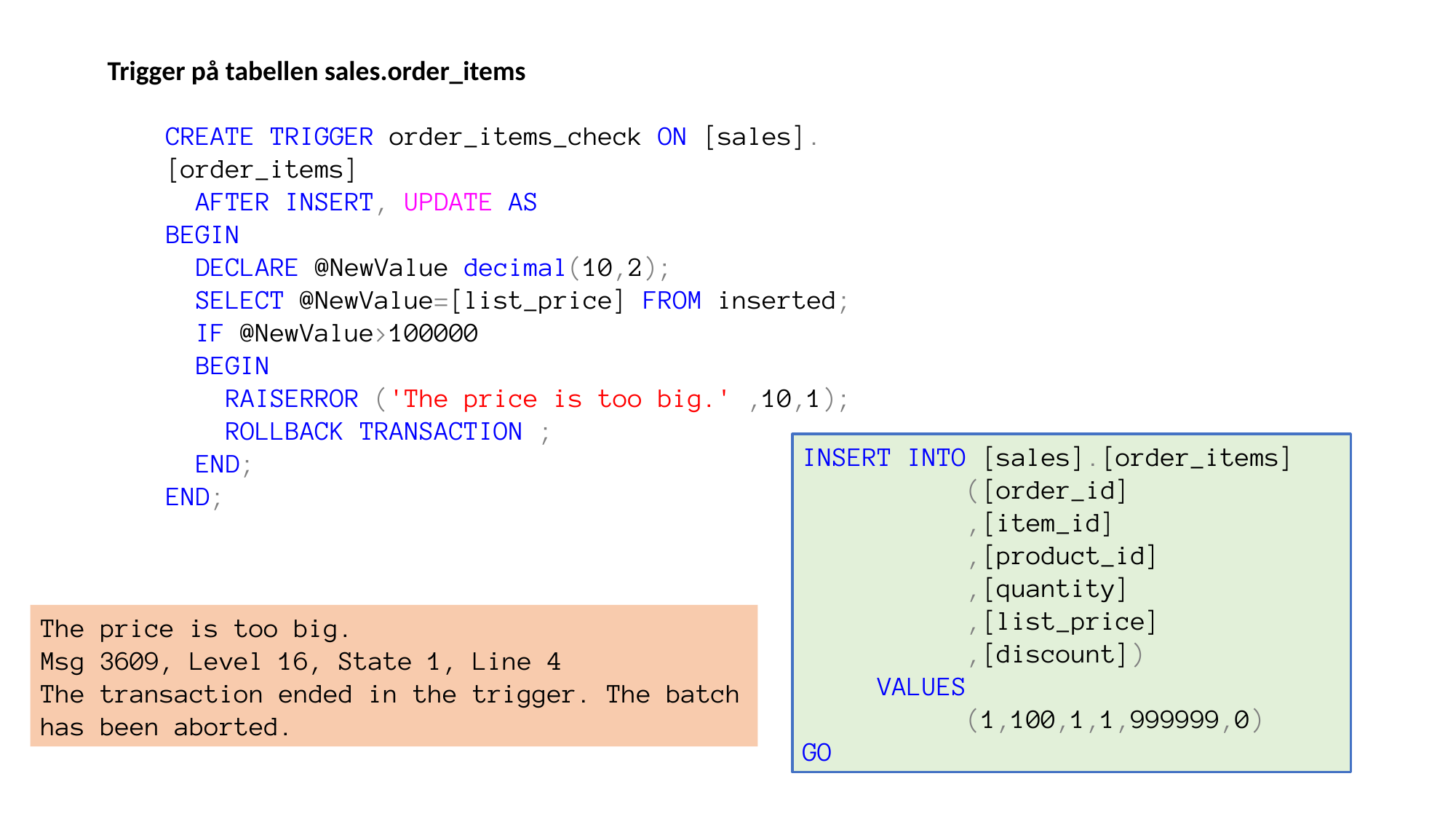

Trigger på tabellen sales.order_items
CREATE TRIGGER order_items_check ON [sales].[order_items]
  AFTER INSERT, UPDATE AS
BEGIN
  DECLARE @NewValue decimal(10,2);
  SELECT @NewValue=[list_price] FROM inserted;
  IF @NewValue>100000
  BEGIN
    RAISERROR ('The price is too big.' ,10,1);
    ROLLBACK TRANSACTION ;
  END;
END;
INSERT INTO [sales].[order_items]
           ([order_id]
           ,[item_id]
           ,[product_id]
           ,[quantity]
           ,[list_price]
           ,[discount])
     VALUES
           (1,100,1,1,999999,0)
GO
The price is too big.
Msg 3609, Level 16, State 1, Line 4
The transaction ended in the trigger. The batch has been aborted.